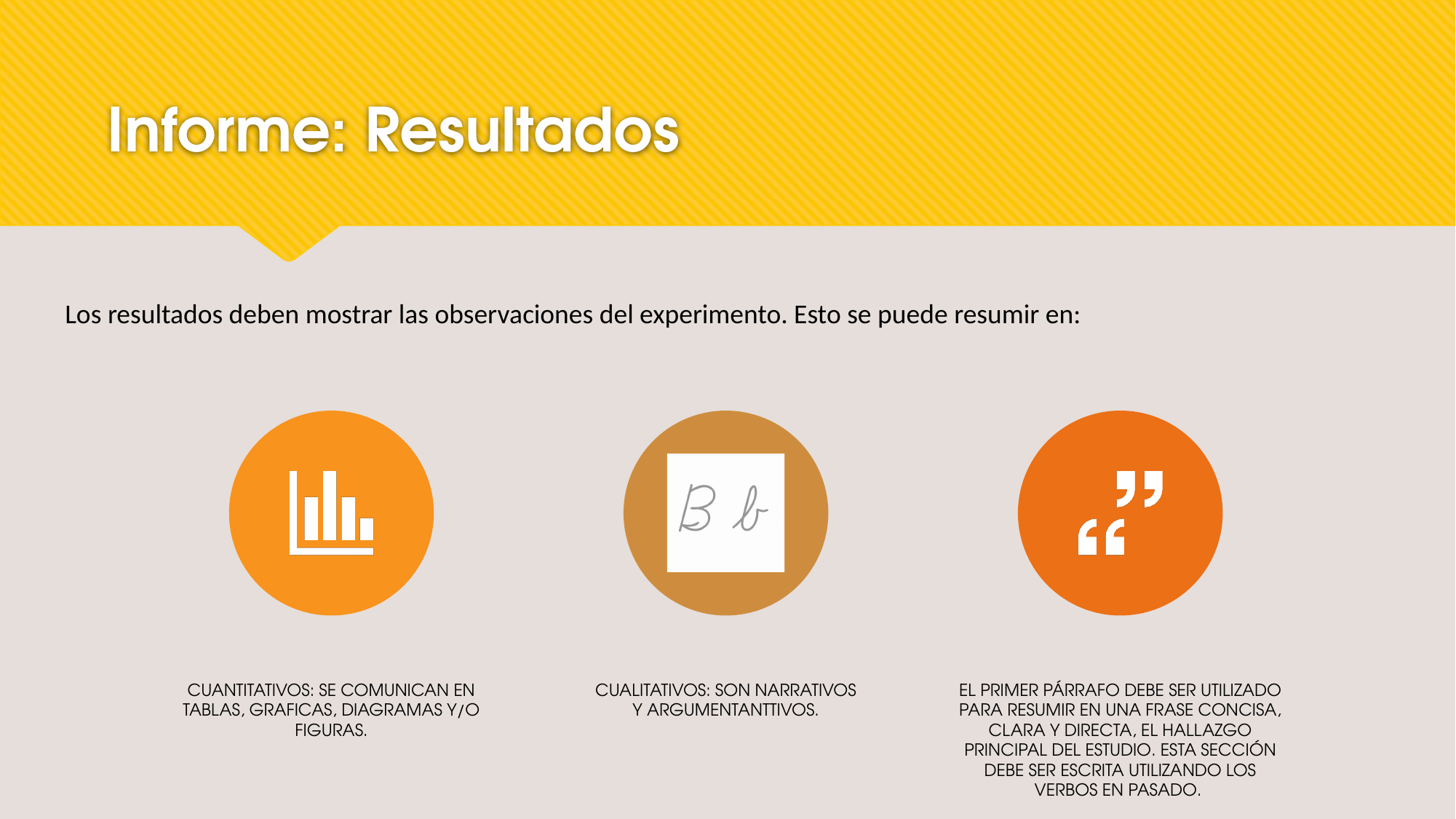

# Informe: Resultados
Los resultados deben mostrar las observaciones del experimento. Esto se puede resumir en: ​
Cuantitativos: se comunican en tablas, graficas, diagramas y/o figuras.
Cualitativos: son narrativos y argumentanttivos.
El primer párrafo debe ser utilizado para resumir en una frase concisa, clara y directa, el hallazgo principal del estudio. Esta sección debe ser escrita utilizando los verbos en pasado.